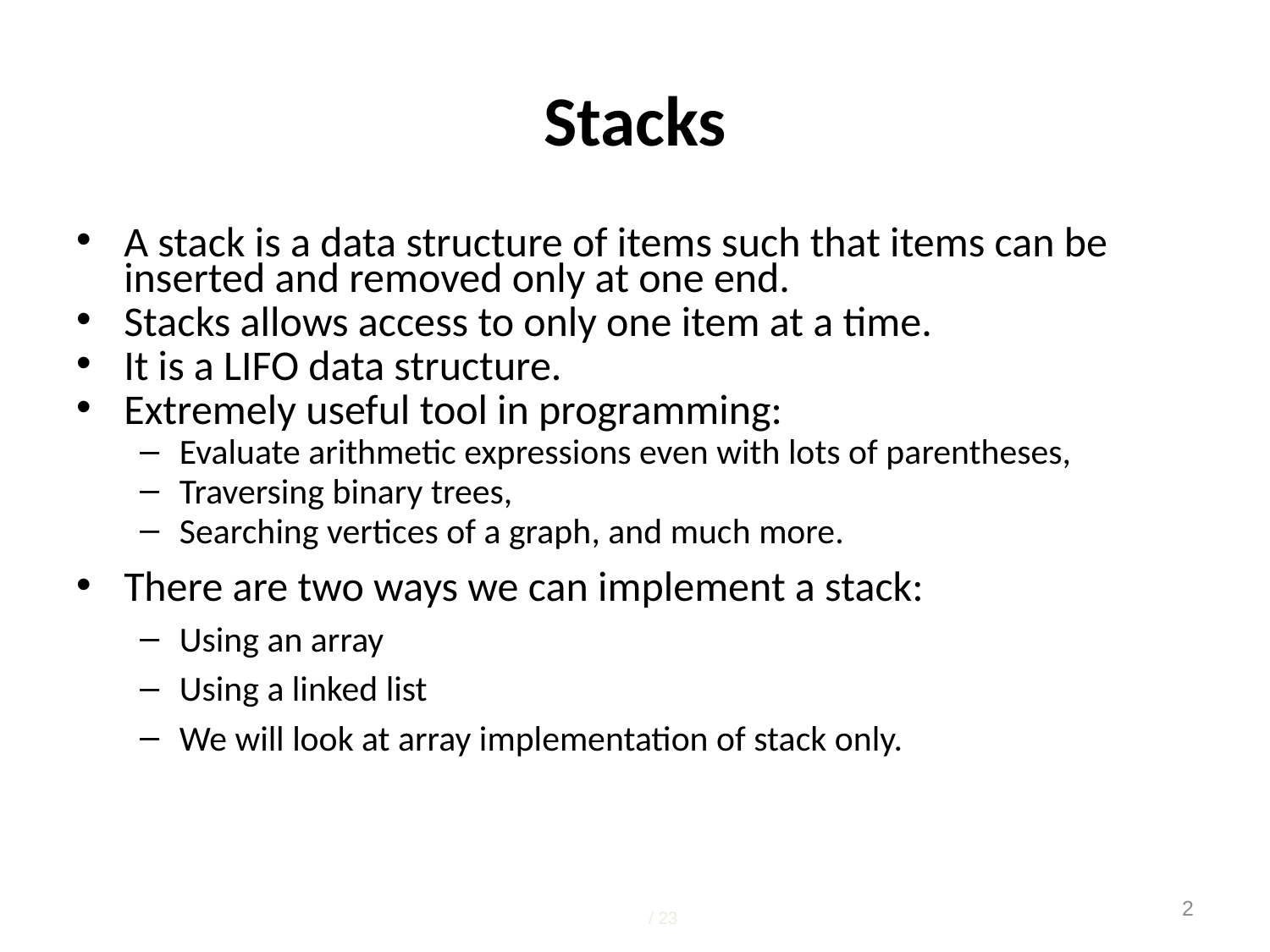

# Stacks
A stack is a data structure of items such that items can be inserted and removed only at one end.
Stacks allows access to only one item at a time.
It is a LIFO data structure.
Extremely useful tool in programming:
Evaluate arithmetic expressions even with lots of parentheses,
Traversing binary trees,
Searching vertices of a graph, and much more.
There are two ways we can implement a stack:
Using an array
Using a linked list
We will look at array implementation of stack only.

2